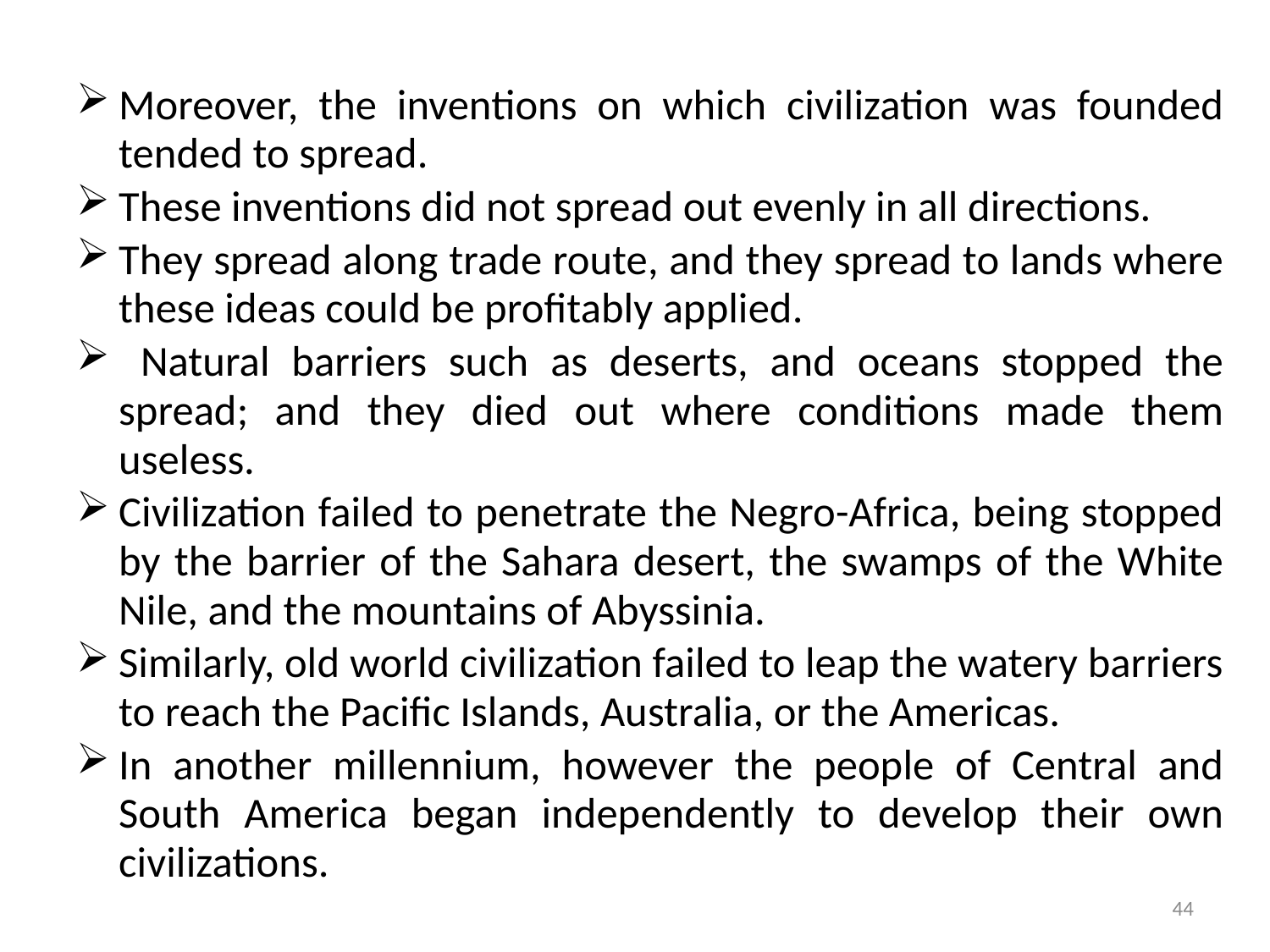

Moreover, the inventions on which civilization was founded tended to spread.
These inventions did not spread out evenly in all directions.
They spread along trade route, and they spread to lands where these ideas could be profitably applied.
 Natural barriers such as deserts, and oceans stopped the spread; and they died out where conditions made them useless.
Civilization failed to penetrate the Negro-Africa, being stopped by the barrier of the Sahara desert, the swamps of the White Nile, and the mountains of Abyssinia.
Similarly, old world civilization failed to leap the watery barriers to reach the Pacific Islands, Australia, or the Americas.
In another millennium, however the people of Central and South America began independently to develop their own civilizations.

44